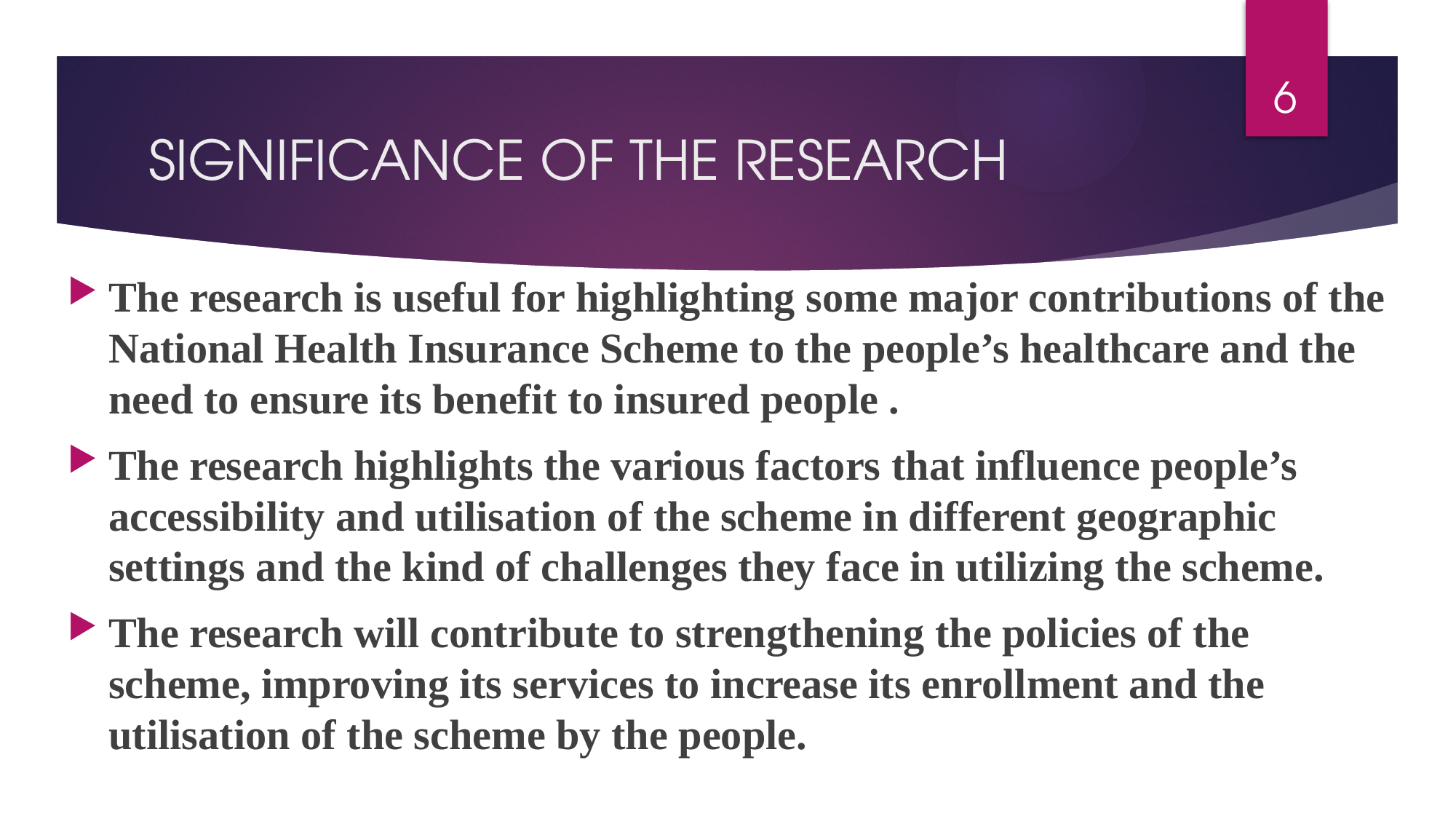

6
# SIGNIFICANCE OF THE RESEARCH

The research is useful for highlighting some major contributions of the National Health Insurance Scheme to the people’s healthcare and the need to ensure its benefit to insured people .
The research highlights the various factors that influence people’s accessibility and utilisation of the scheme in different geographic settings and the kind of challenges they face in utilizing the scheme.
The research will contribute to strengthening the policies of the scheme, improving its services to increase its enrollment and the utilisation of the scheme by the people.